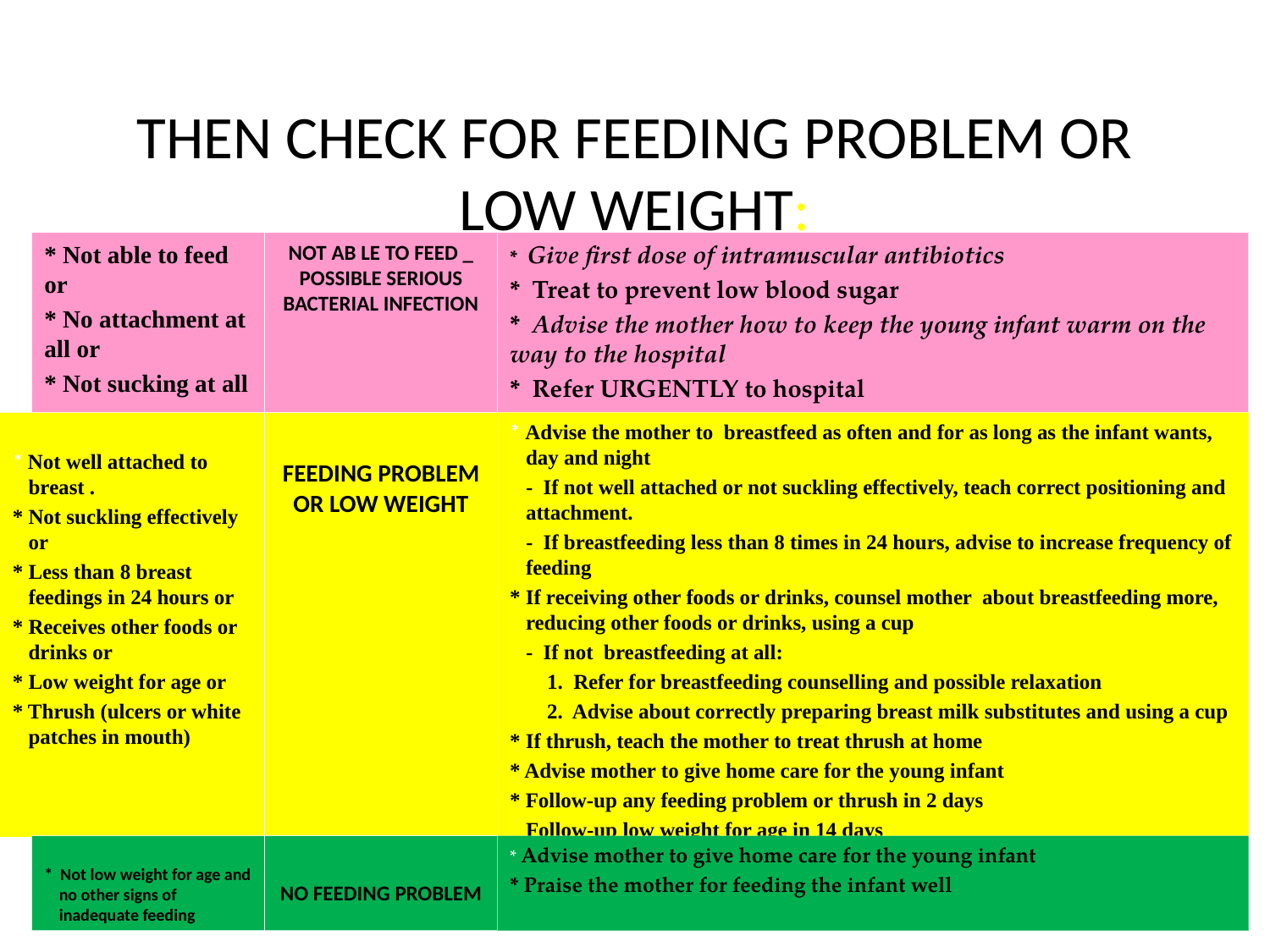

# THEN CHECK FOR FEEDING PROBLEM OR LOW WEIGHT:
* Not able to feed or
* No attachment at all or
* Not sucking at all
NOT AB LE TO FEED _ POSSIBLE SERIOUS BACTERIAL INFECTION
*  Give first dose of intramuscular antibiotics
*  Treat to prevent low blood sugar
*  Advise the mother how to keep the young infant warm on the way to the hospital
*  Refer URGENTLY to hospital

FEEDING PROBLEM OR LOW WEIGHT

* Not well attached to breast .
* Not suckling effectively or
* Less than 8 breast feedings in 24 hours or
* Receives other foods or drinks or
* Low weight for age or
* Thrush (ulcers or white patches in mouth)

* Advise the mother to  breastfeed as often and for as long as the infant wants, day and night
   -  If not well attached or not suckling effectively, teach correct positioning and attachment.
   -  If breastfeeding less than 8 times in 24 hours, advise to increase frequency of feeding
* If receiving other foods or drinks, counsel mother  about breastfeeding more, reducing other foods or drinks, using a cup
   -  If not  breastfeeding at all:
       1.  Refer for breastfeeding counselling and possible relaxation
       2.  Advise about correctly preparing breast milk substitutes and using a cup
* If thrush, teach the mother to treat thrush at home
* Advise mother to give home care for the young infant
* Follow-up any feeding problem or thrush in 2 days
   Follow-up low weight for age in 14 days

*  Not low weight for age and no other signs of inadequate feeding

NO FEEDING PROBLEM
* Advise mother to give home care for the young infant
* Praise the mother for feeding the infant well
101